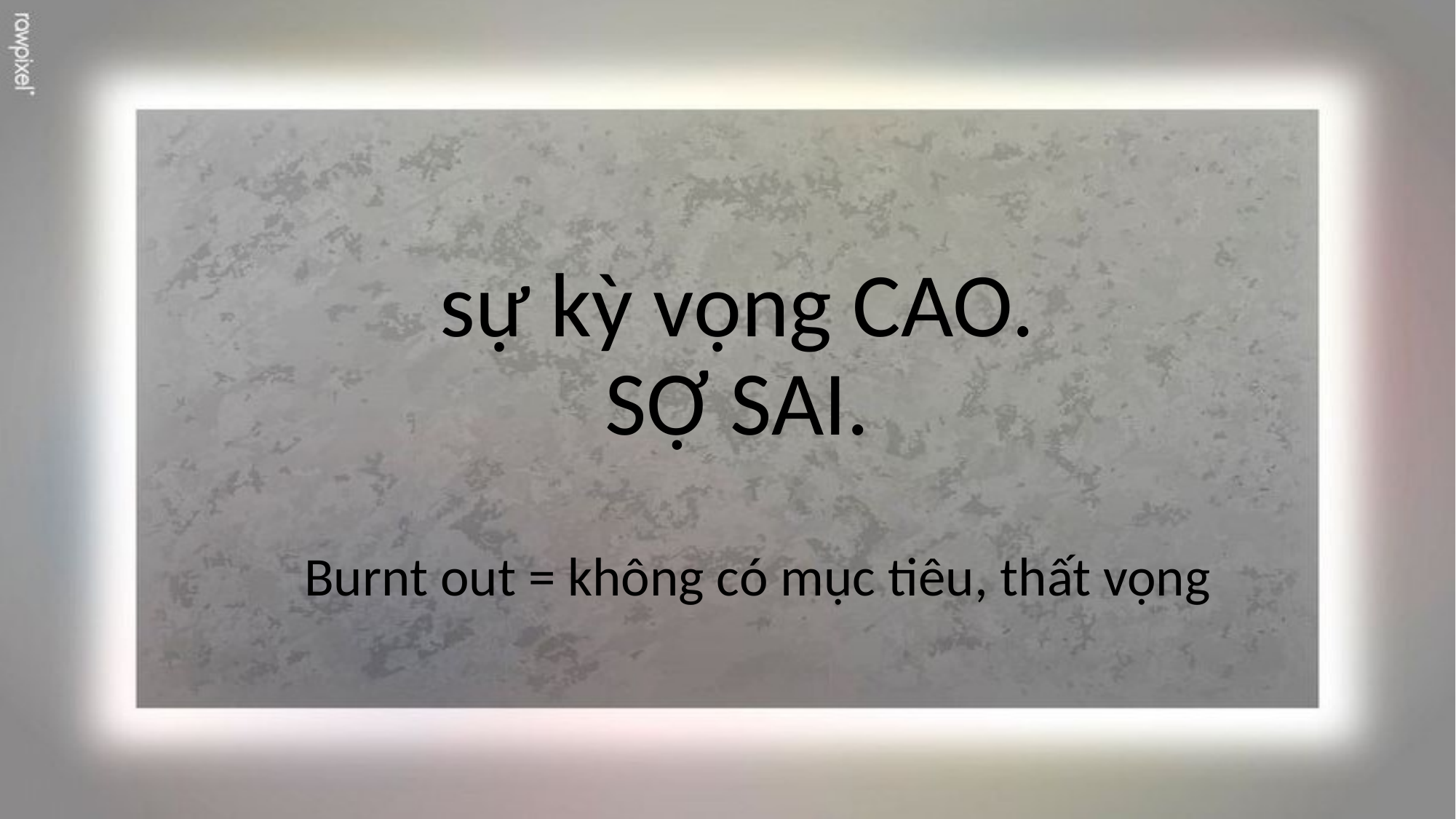

# sự kỳ vọng CAO. SỢ SAI.
Burnt out = không có mục tiêu, thất vọng